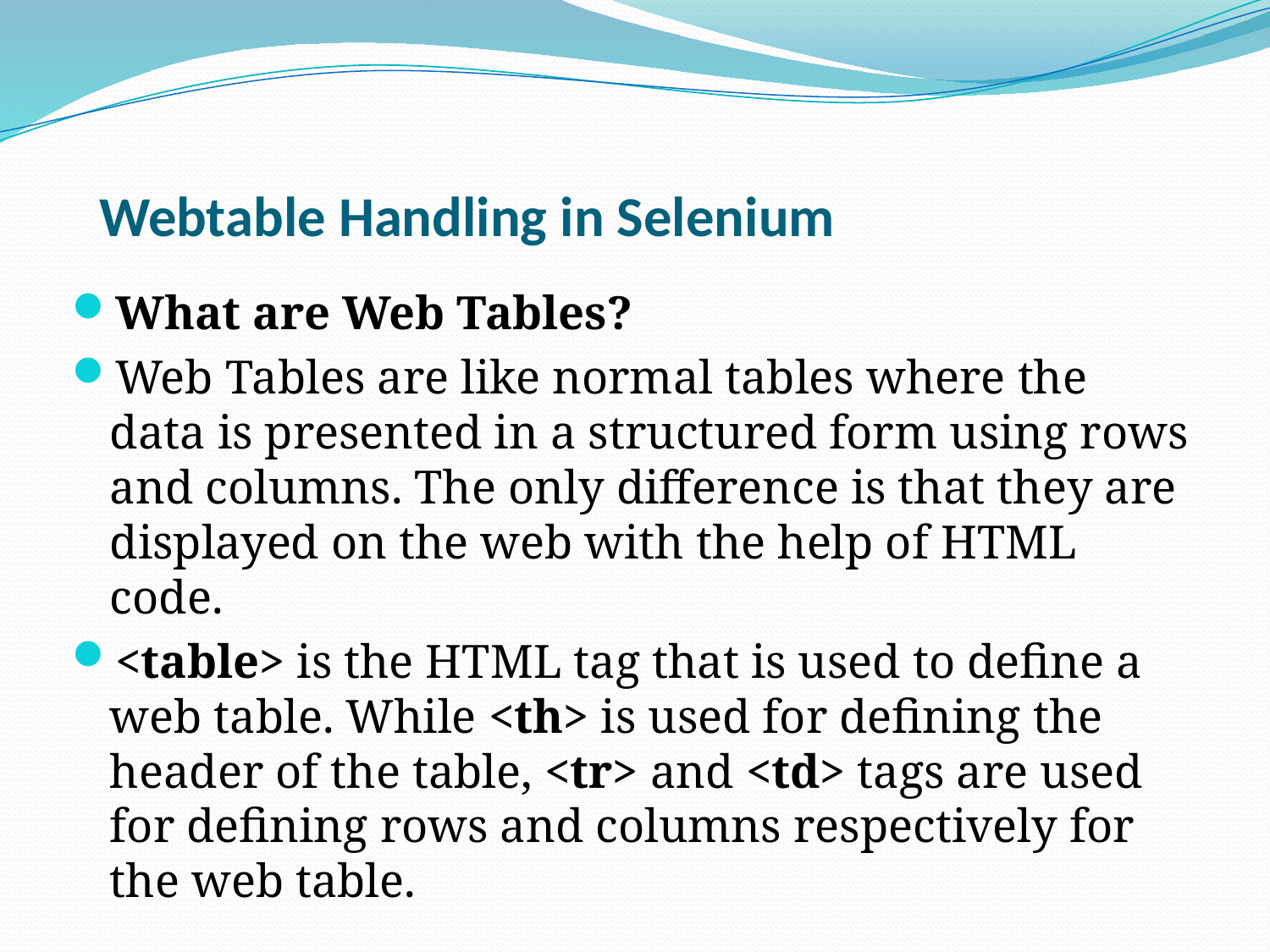

# Webtable Handling in Selenium
What are Web Tables?
Web Tables are like normal tables where the data is presented in a structured form using rows and columns. The only difference is that they are displayed on the web with the help of HTML code.
<table> is the HTML tag that is used to define a web table. While <th> is used for defining the header of the table, <tr> and <td> tags are used for defining rows and columns respectively for the web table.